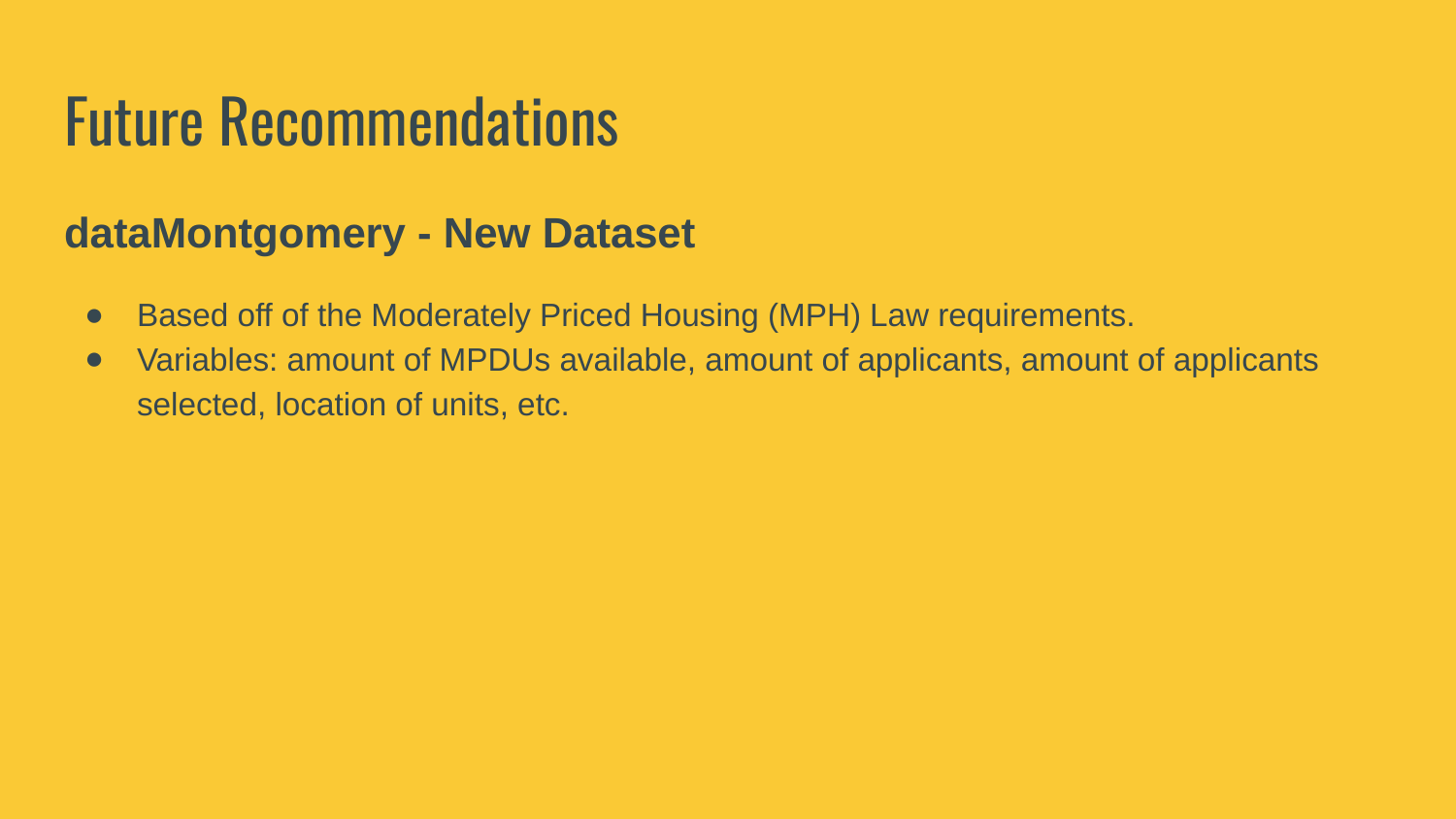

# Future Recommendations
dataMontgomery - New Dataset
Based off of the Moderately Priced Housing (MPH) Law requirements.
Variables: amount of MPDUs available, amount of applicants, amount of applicants selected, location of units, etc.